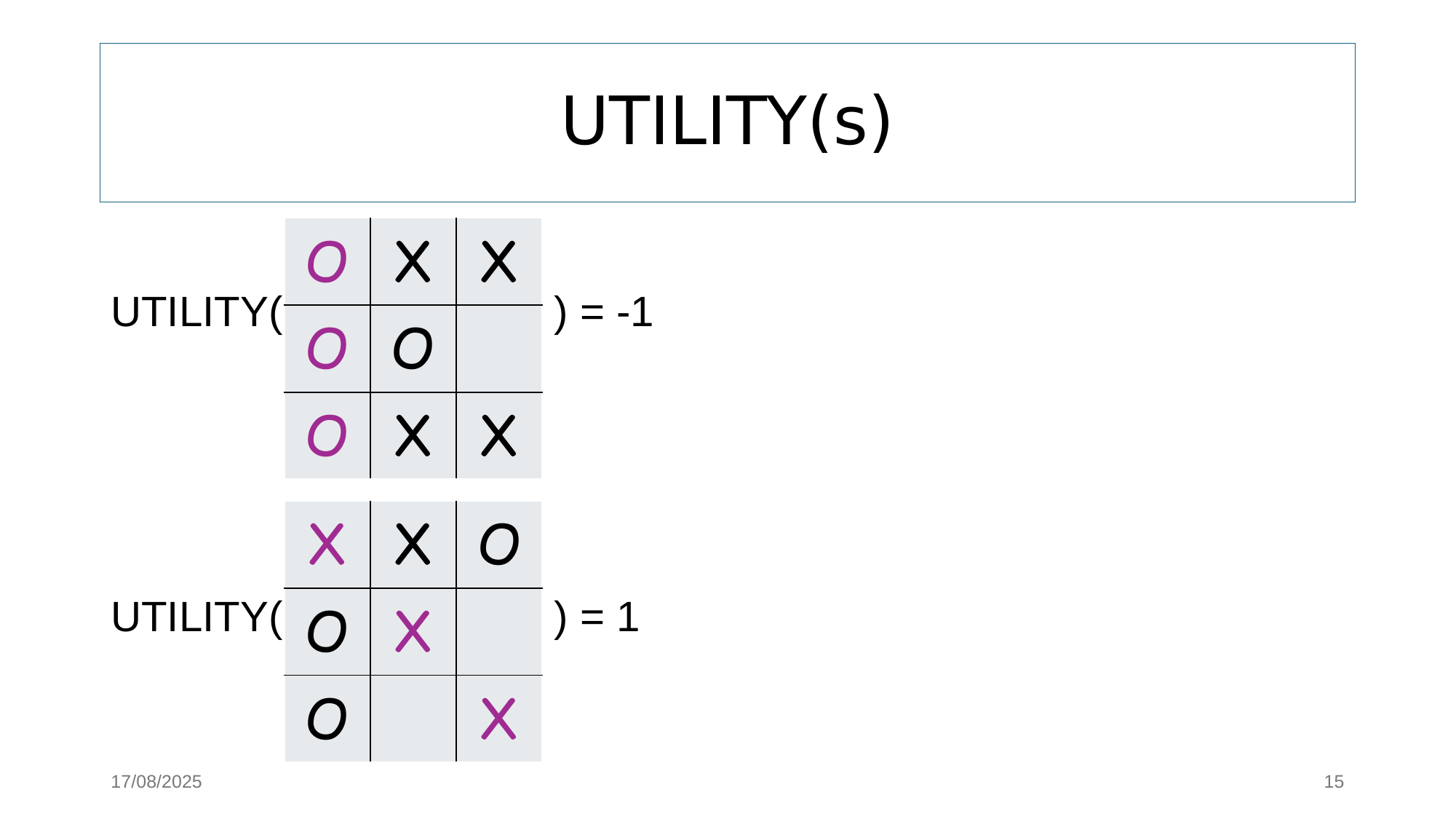

# UTILITY(s)

UTILITY(                       ) = -1

UTILITY(                       ) = 1
| O | X | X |
| --- | --- | --- |
| O | O |  |
| O | X | X |
| X | X | O |
| --- | --- | --- |
| O | X |  |
| O |  | X |
17/08/2025
15